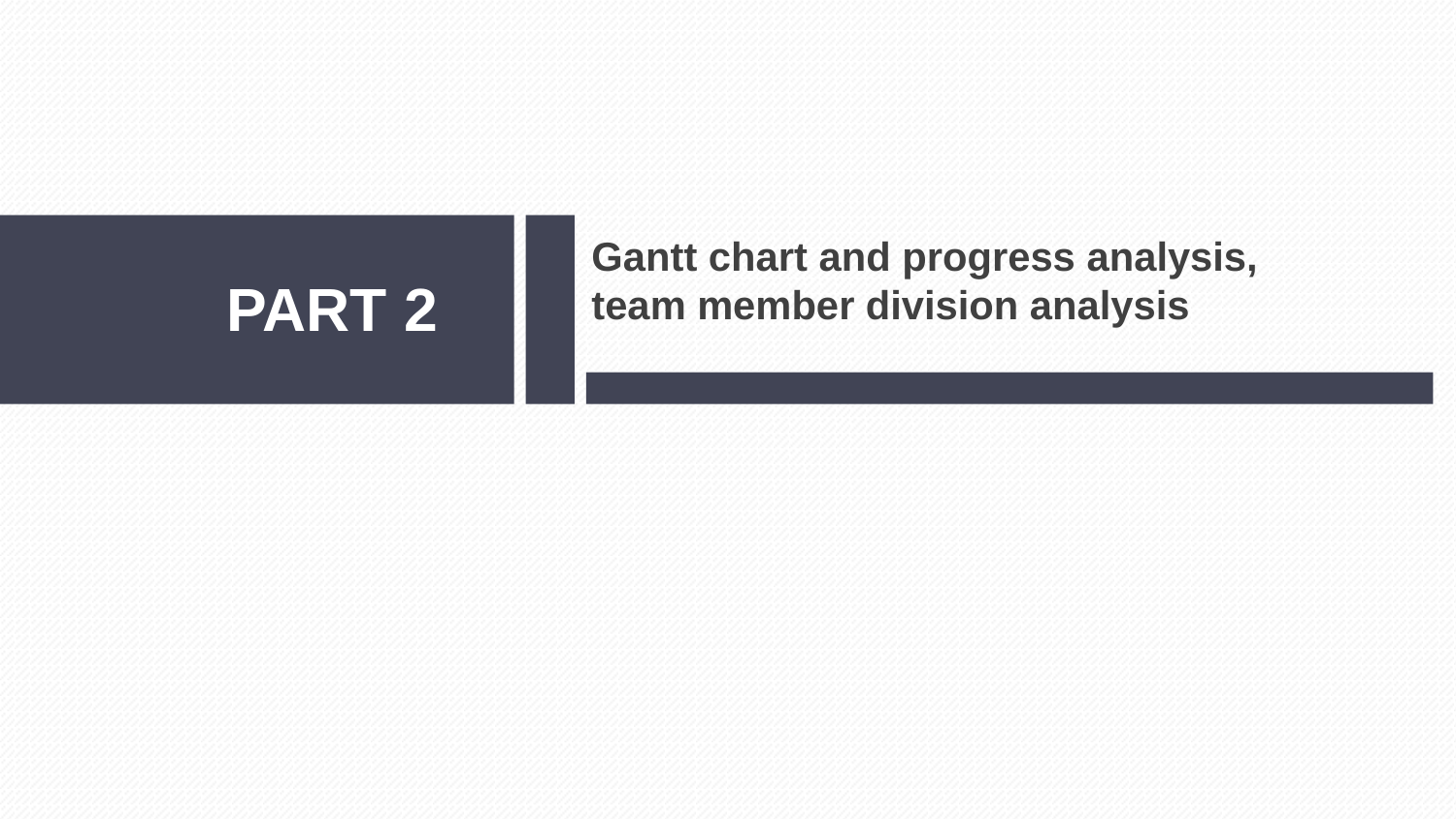

Gantt chart and progress analysis, team member division analysis
PART 2